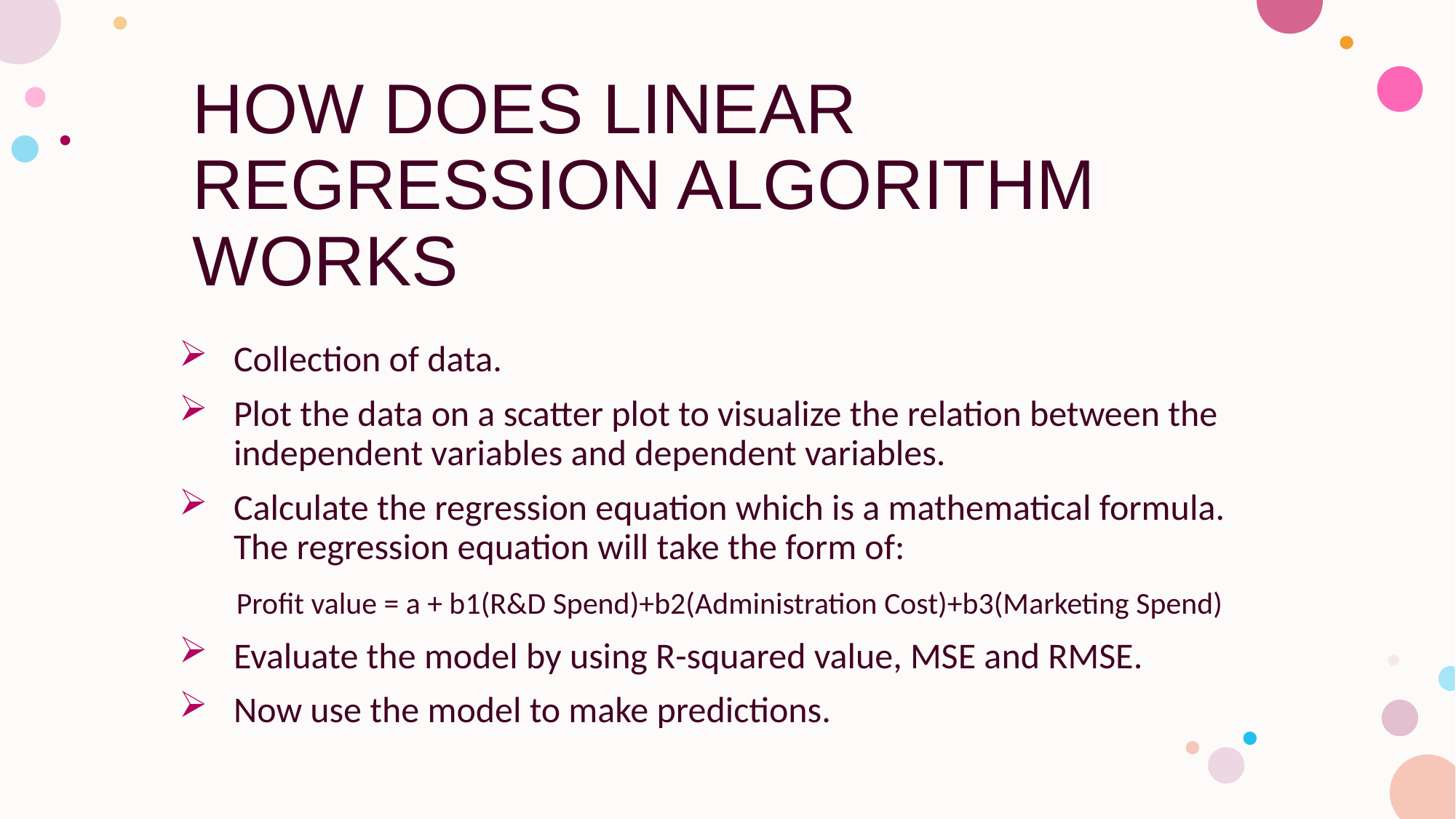

# HOW DOES LINEAR REGRESSION ALGORITHM WORKS
Collection of data.
Plot the data on a scatter plot to visualize the relation between the independent variables and dependent variables.
Calculate the regression equation which is a mathematical formula. The regression equation will take the form of:
       Profit value = a + b1(R&D Spend)+b2(Administration Cost)+b3(Marketing Spend)
Evaluate the model by using R-squared value, MSE and RMSE.
Now use the model to make predictions.